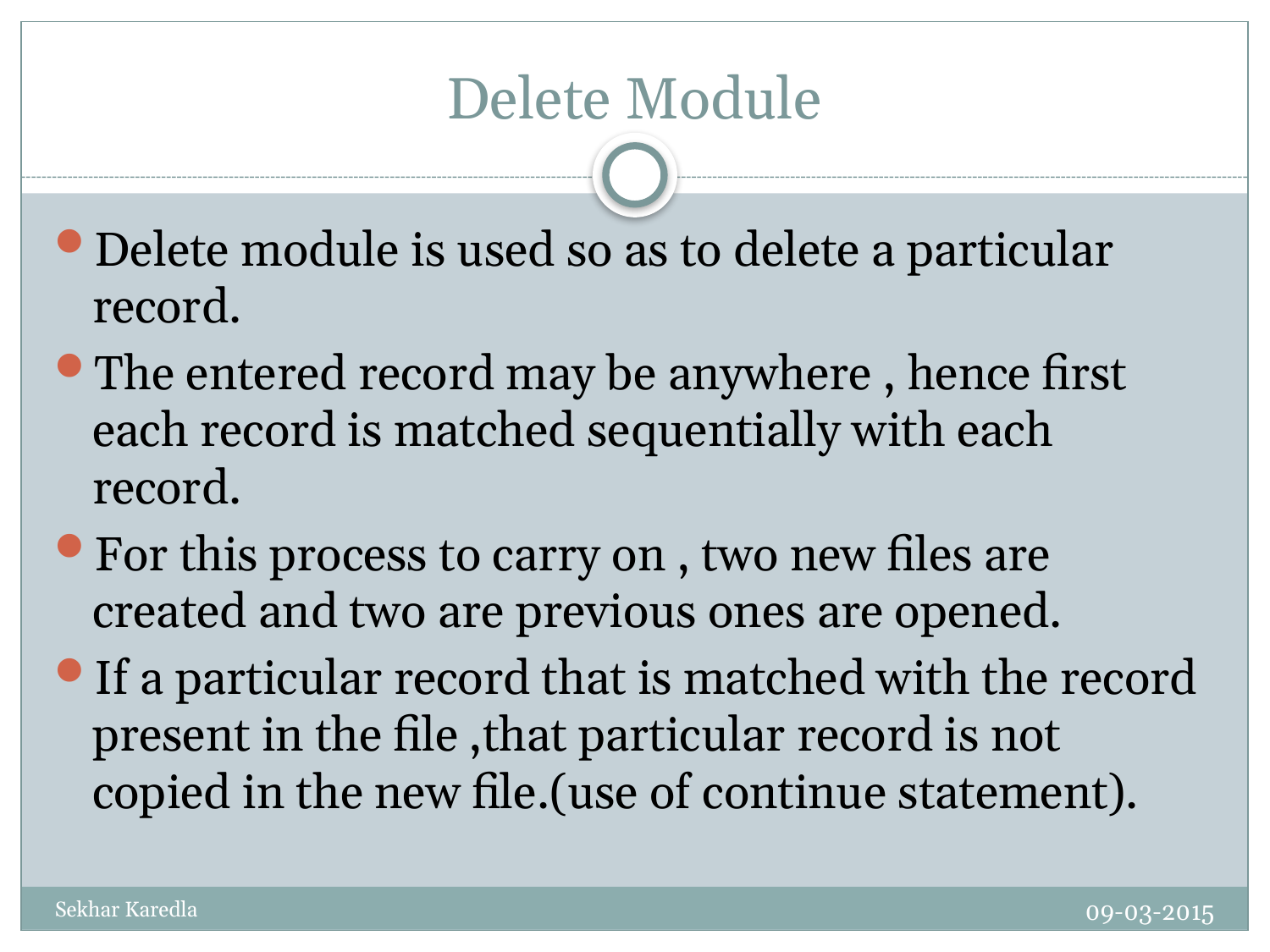

# Delete Module
Delete module is used so as to delete a particular record.
The entered record may be anywhere , hence first each record is matched sequentially with each record.
For this process to carry on , two new files are created and two are previous ones are opened.
If a particular record that is matched with the record present in the file ,that particular record is not copied in the new file.(use of continue statement).
09-03-2015
Sekhar Karedla